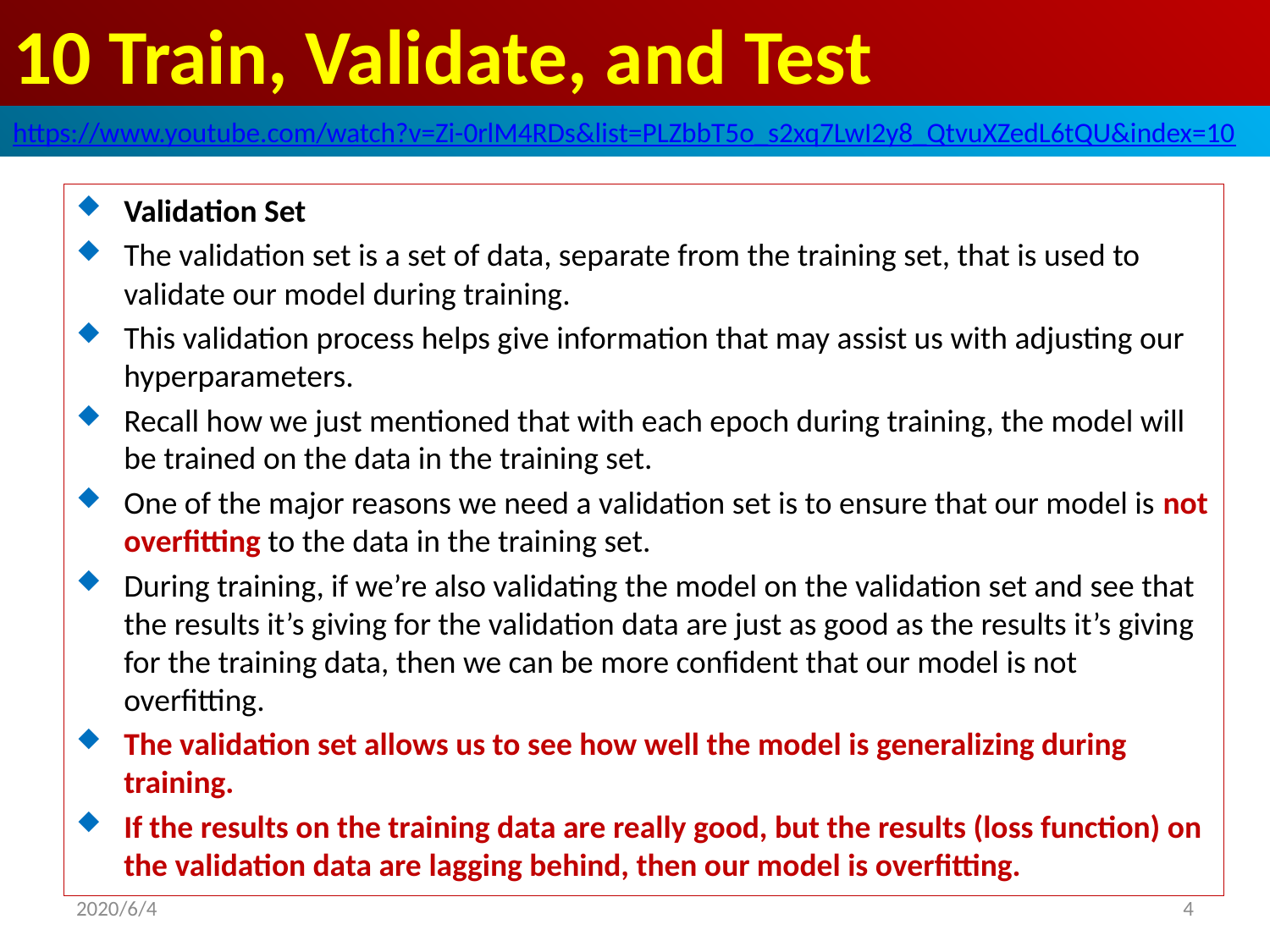

# 10 Train, Validate, and Test
https://www.youtube.com/watch?v=Zi-0rlM4RDs&list=PLZbbT5o_s2xq7LwI2y8_QtvuXZedL6tQU&index=10
Validation Set
The validation set is a set of data, separate from the training set, that is used to validate our model during training.
This validation process helps give information that may assist us with adjusting our hyperparameters.
Recall how we just mentioned that with each epoch during training, the model will be trained on the data in the training set.
One of the major reasons we need a validation set is to ensure that our model is not overfitting to the data in the training set.
During training, if we’re also validating the model on the validation set and see that the results it’s giving for the validation data are just as good as the results it’s giving for the training data, then we can be more confident that our model is not overfitting.
The validation set allows us to see how well the model is generalizing during training.
If the results on the training data are really good, but the results (loss function) on the validation data are lagging behind, then our model is overfitting.

2020/6/4
4